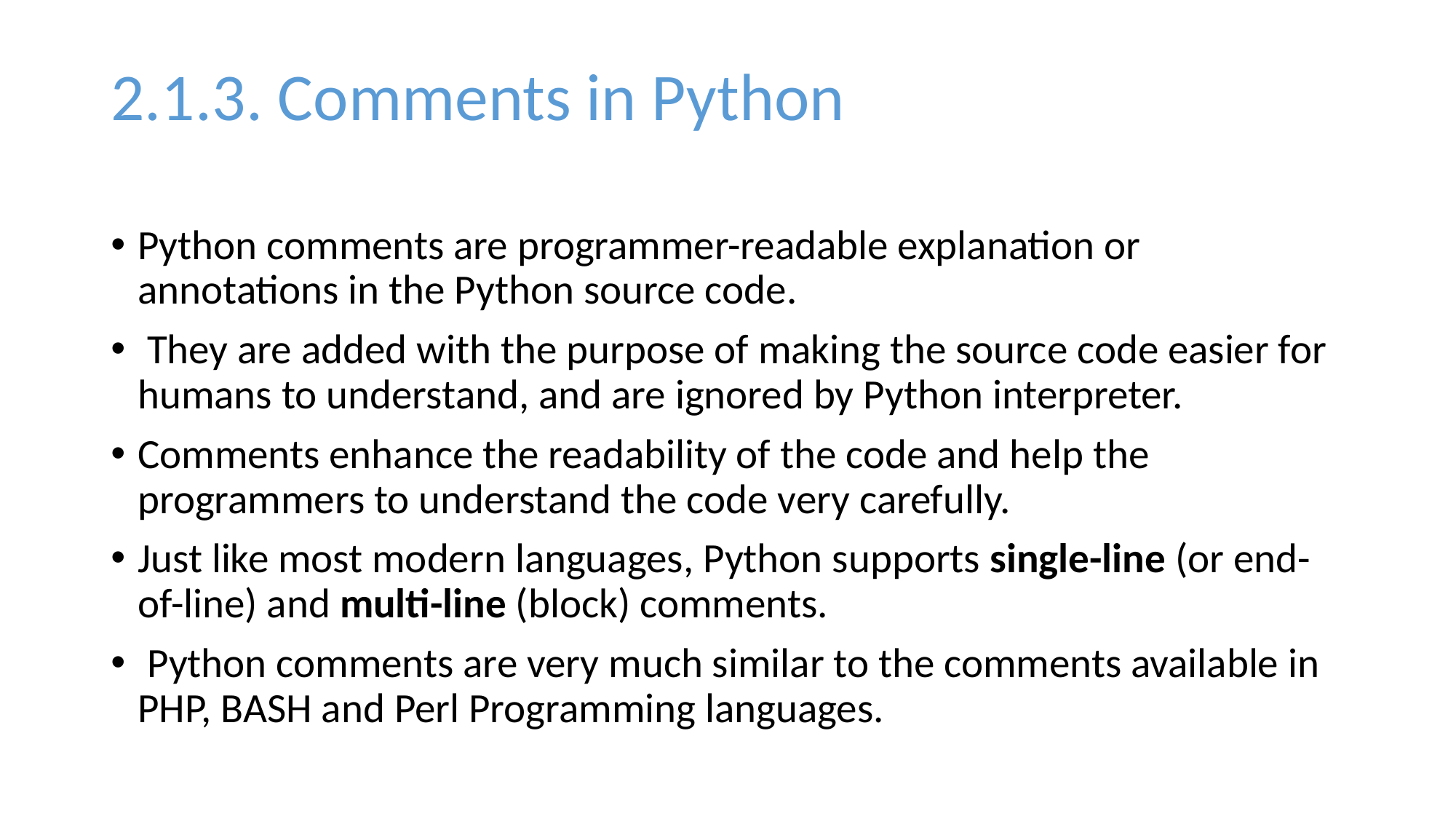

# 2.1.3. Comments in Python
Python comments are programmer-readable explanation or annotations in the Python source code.
 They are added with the purpose of making the source code easier for humans to understand, and are ignored by Python interpreter.
Comments enhance the readability of the code and help the programmers to understand the code very carefully.
Just like most modern languages, Python supports single-line (or end-of-line) and multi-line (block) comments.
 Python comments are very much similar to the comments available in PHP, BASH and Perl Programming languages.